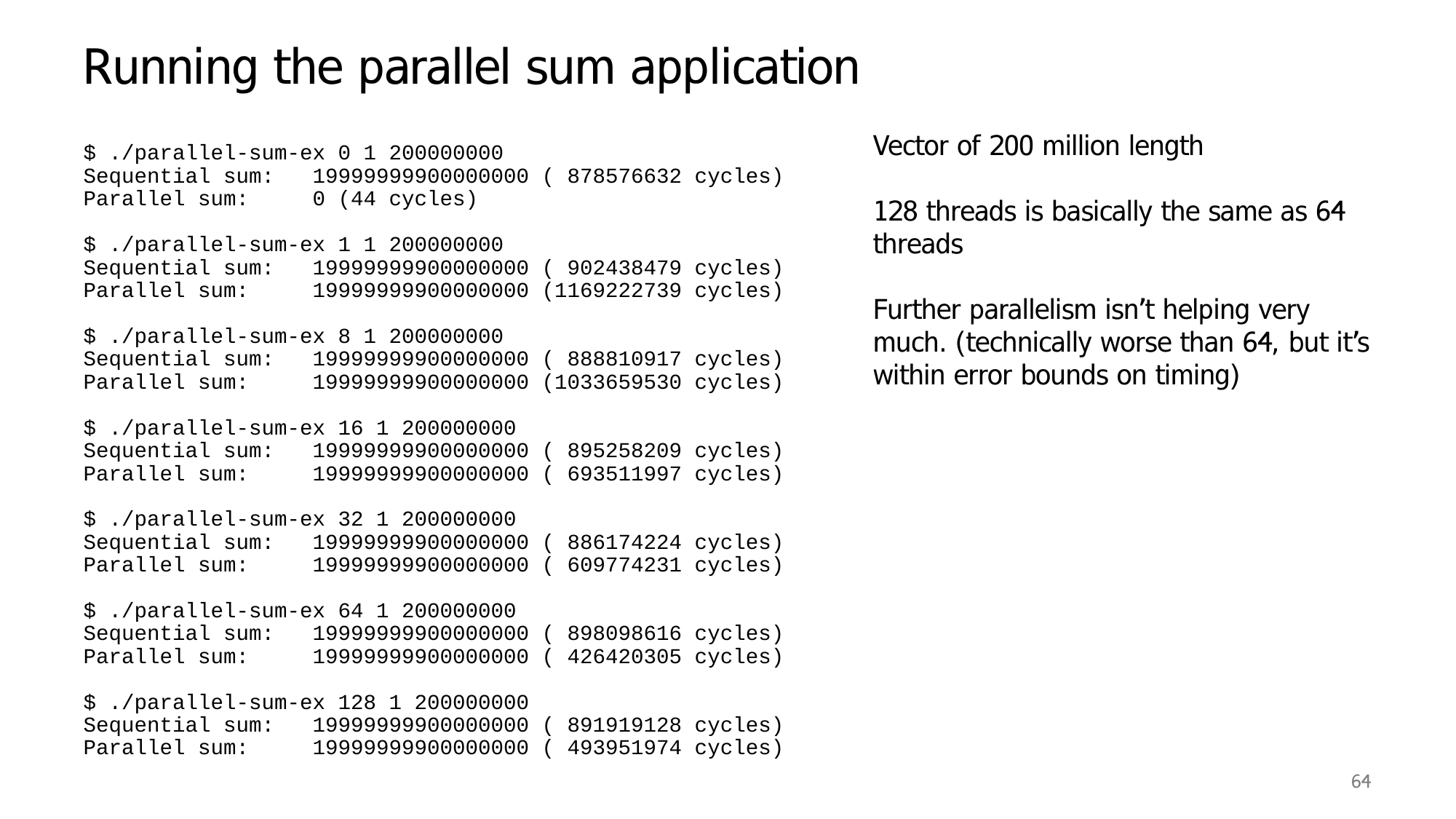

# Running the parallel sum application
Vector of 200 million length

128 threads is basically the same as 64 threads

Further parallelism isn’t helping very much. (technically worse than 64, but it’s within error bounds on timing)
$ ./parallel-sum-ex 0 1 200000000
Sequential sum:   19999999900000000 ( 878576632 cycles)
Parallel sum:     0 (44 cycles)
$ ./parallel-sum-ex 1 1 200000000
Sequential sum:   19999999900000000 ( 902438479 cycles)
Parallel sum:     19999999900000000 (1169222739 cycles)
$ ./parallel-sum-ex 8 1 200000000
Sequential sum:   19999999900000000 ( 888810917 cycles)
Parallel sum:     19999999900000000 (1033659530 cycles)
$ ./parallel-sum-ex 16 1 200000000
Sequential sum:   19999999900000000 ( 895258209 cycles)
Parallel sum:     19999999900000000 ( 693511997 cycles)
$ ./parallel-sum-ex 32 1 200000000
Sequential sum:   19999999900000000 ( 886174224 cycles)
Parallel sum:     19999999900000000 ( 609774231 cycles)
$ ./parallel-sum-ex 64 1 200000000
Sequential sum:   19999999900000000 ( 898098616 cycles)
Parallel sum:     19999999900000000 ( 426420305 cycles)
$ ./parallel-sum-ex 128 1 200000000
Sequential sum:   19999999900000000 ( 891919128 cycles)
Parallel sum:     19999999900000000 ( 493951974 cycles)
64